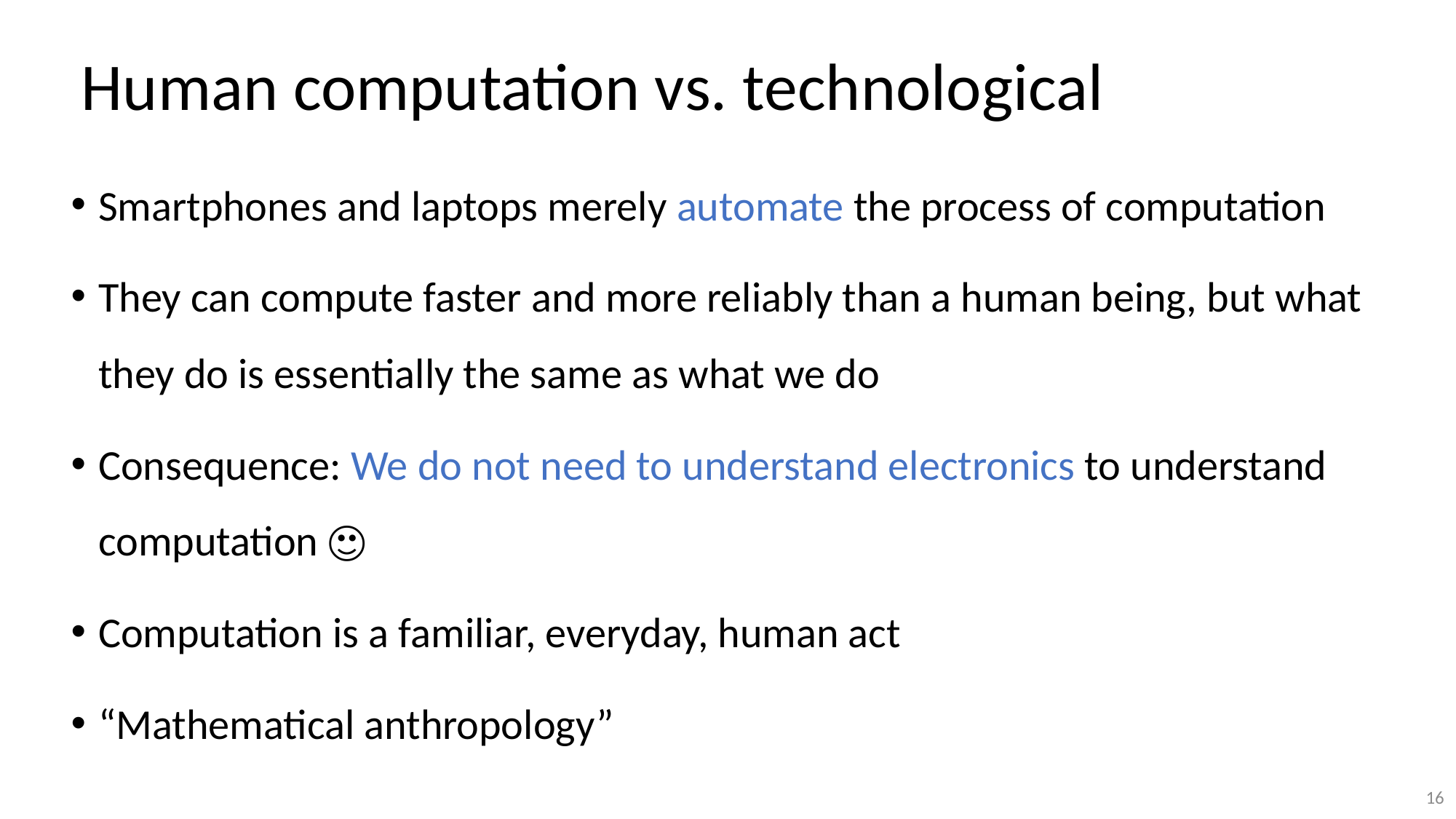

# Human computation vs. technological
Smartphones and laptops merely automate the process of computation
They can compute faster and more reliably than a human being, but what they do is essentially the same as what we do
Consequence: We do not need to understand electronics to understand computation 🙂
Computation is a familiar, everyday, human act
“Mathematical anthropology”
16